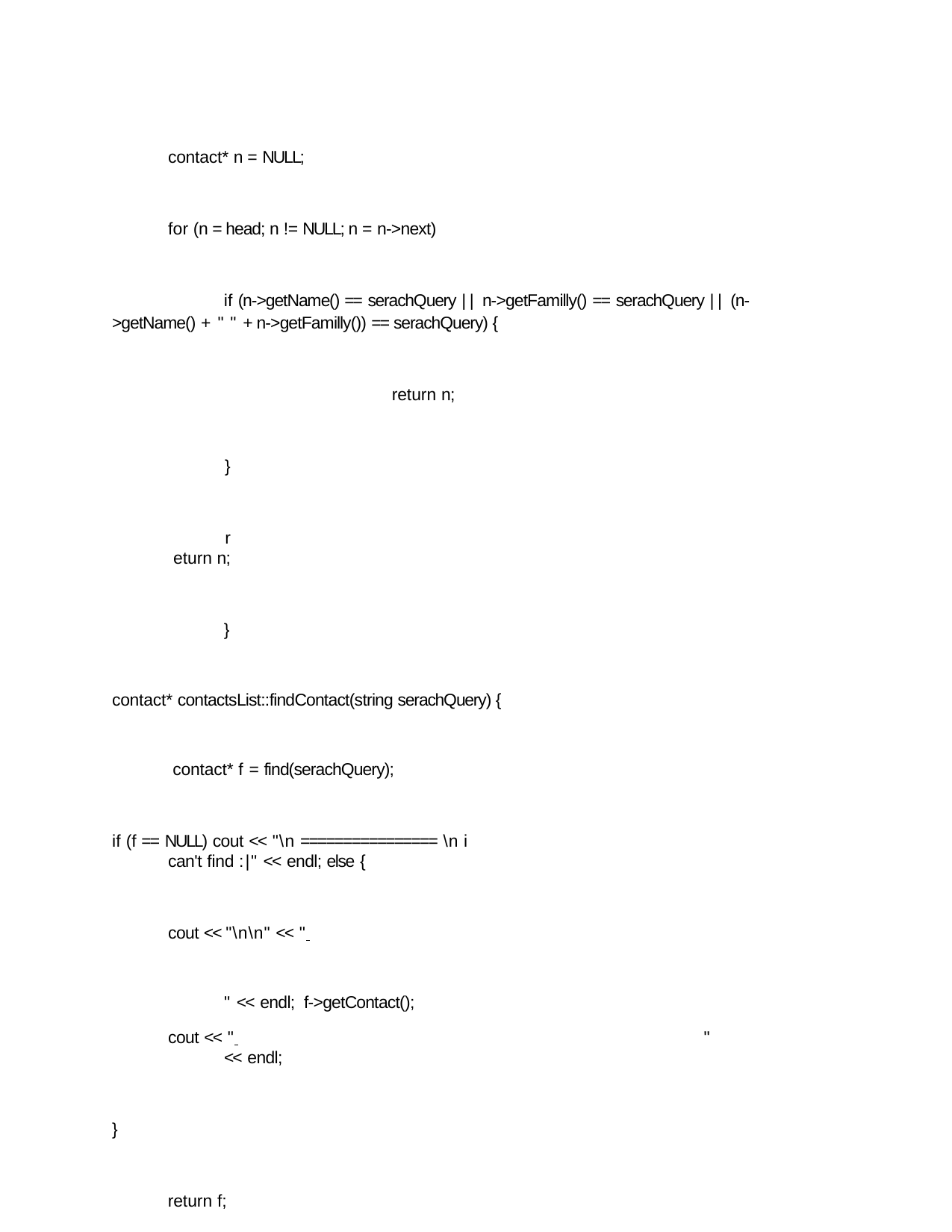

contact* n = NULL;

for (n = head; n != NULL; n = n->next)

if (n->getName() == serachQuery || n->getFamilly() == serachQuery || (n->getName() +  " " + n->getFamilly()) == serachQuery) {

return n;

}

return n;

}
contact* contactsList::findContact(string serachQuery) {  contact* f = find(serachQuery);

if (f == NULL) cout << "\n ================ \n i can't find :|" << endl; else {

cout << "\n\n" << " 	" << endl;  f->getContact();
cout << " 	" << endl;

}

return f;